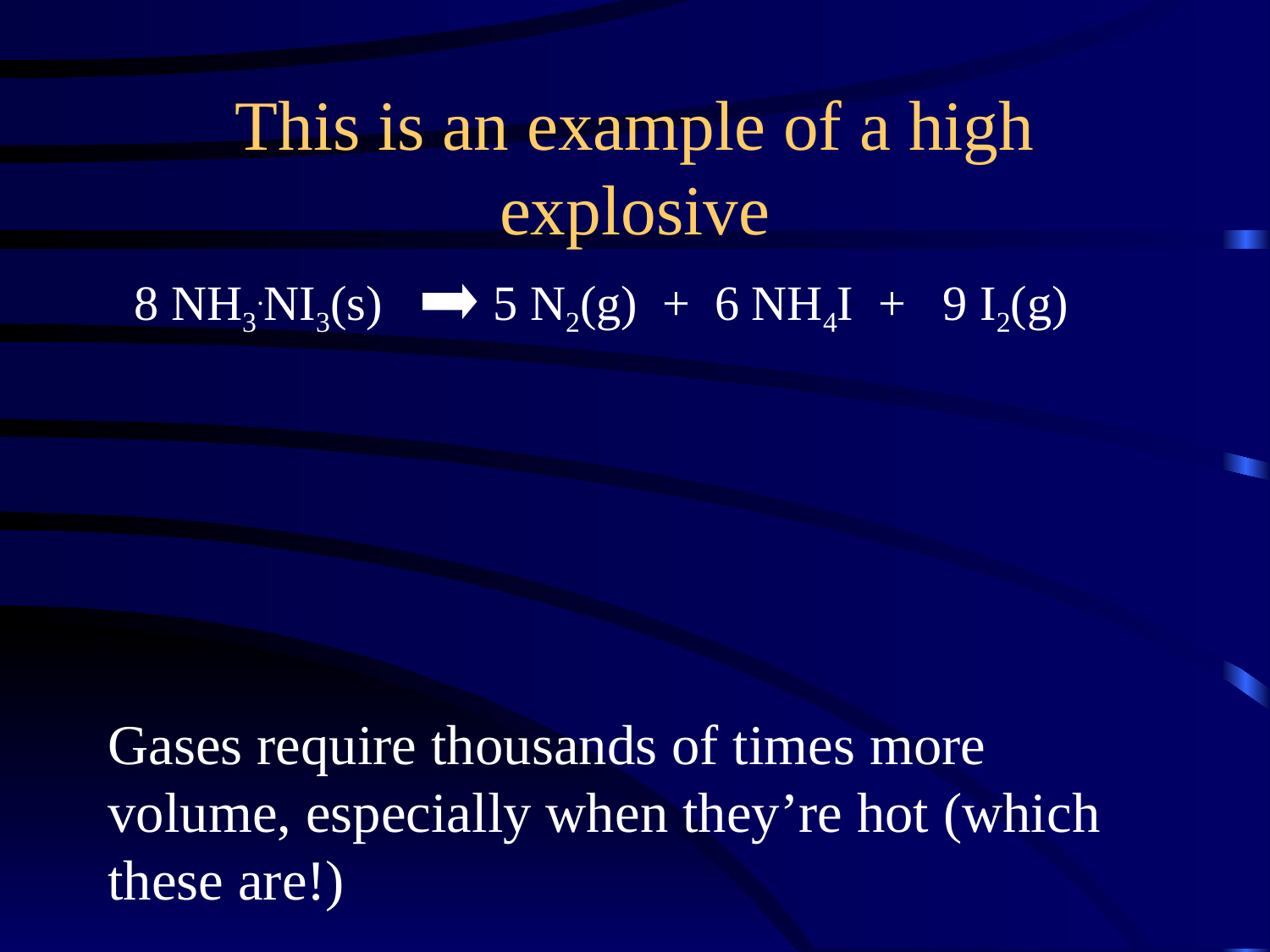

This is an example of a high explosive
8 NH3.NI3(s)         5 N2(g)  +  6 NH4I  +   9 I2(g)

Gases require thousands of times more volume, especially when they’re hot (which these are!)